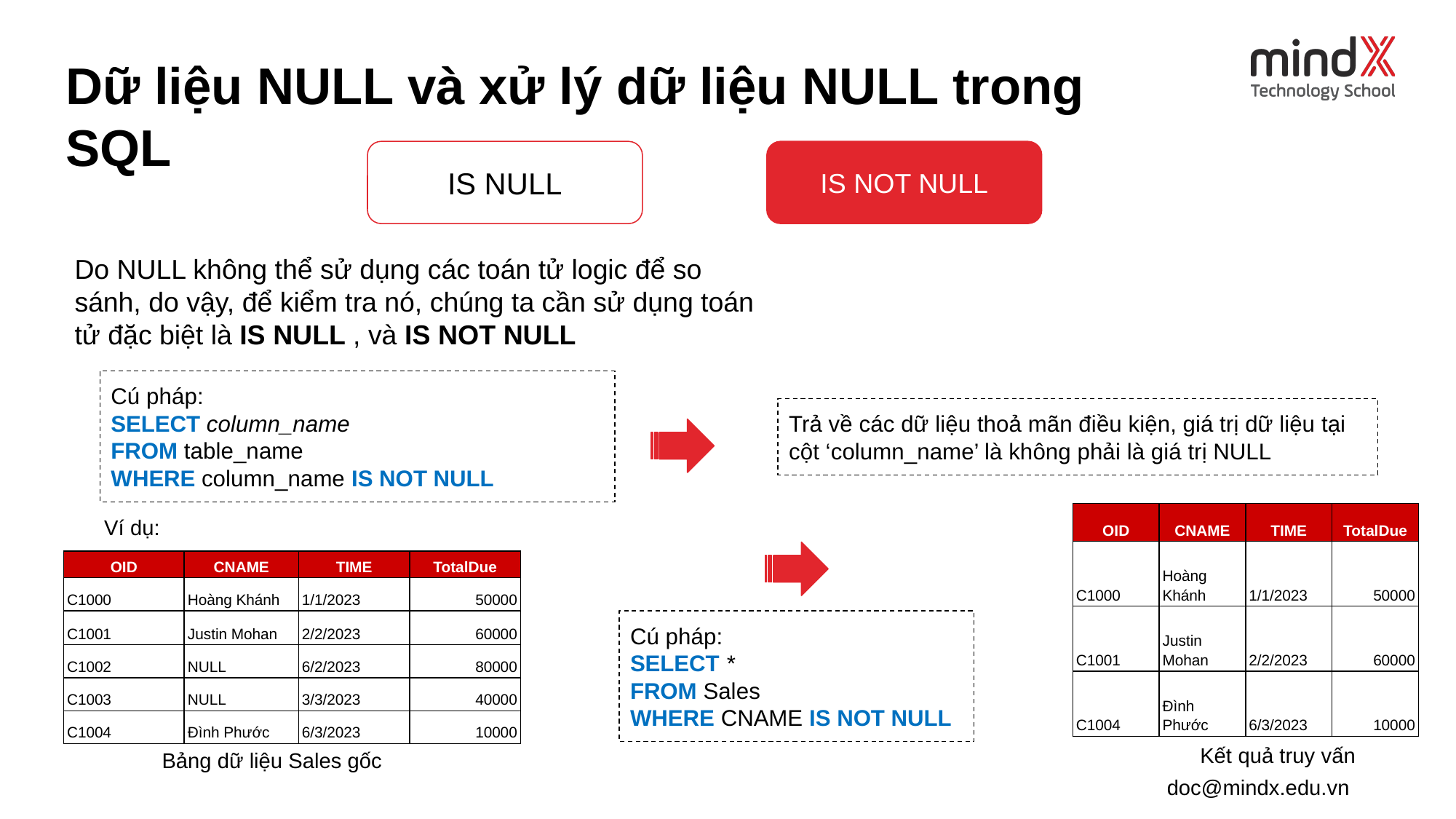

Dữ liệu NULL và xử lý dữ liệu NULL trong SQL
IS NULL
IS NOT NULL
Do NULL không thể sử dụng các toán tử logic để so sánh, do vậy, để kiểm tra nó, chúng ta cần sử dụng toán tử đặc biệt là IS NULL , và IS NOT NULL
Cú pháp:
SELECT column_name
FROM table_name
WHERE column_name IS NOT NULL
Trả về các dữ liệu thoả mãn điều kiện, giá trị dữ liệu tại cột ‘column_name’ là không phải là giá trị NULL

| OID | CNAME | TIME | TotalDue |
| --- | --- | --- | --- |
| C1000 | Hoàng Khánh | 1/1/2023 | 50000 |
| C1001 | Justin Mohan | 2/2/2023 | 60000 |
| C1004 | Đình Phước | 6/3/2023 | 10000 |
Ví dụ:

| OID | CNAME | TIME | TotalDue |
| --- | --- | --- | --- |
| C1000 | Hoàng Khánh | 1/1/2023 | 50000 |
| C1001 | Justin Mohan | 2/2/2023 | 60000 |
| C1002 | NULL | 6/2/2023 | 80000 |
| C1003 | NULL | 3/3/2023 | 40000 |
| C1004 | Đình Phước | 6/3/2023 | 10000 |
Cú pháp:
SELECT *
FROM Sales
WHERE CNAME IS NOT NULL
Kết quả truy vấn
Bảng dữ liệu Sales gốc
doc@mindx.edu.vn